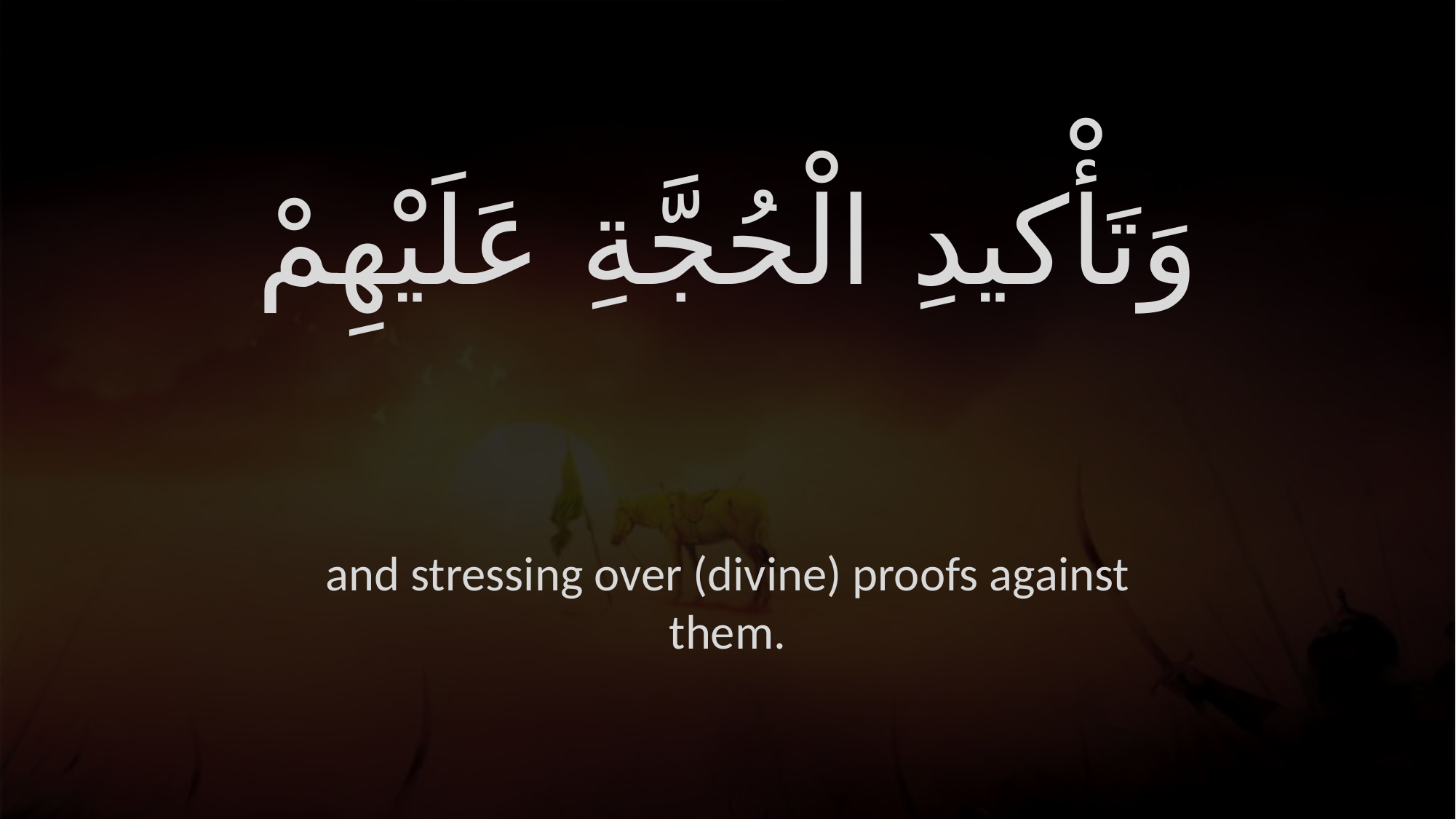

# وَتَأْكيدِ الْحُجَّةِ عَلَيْهِمْ
and stressing over (divine) proofs against them.